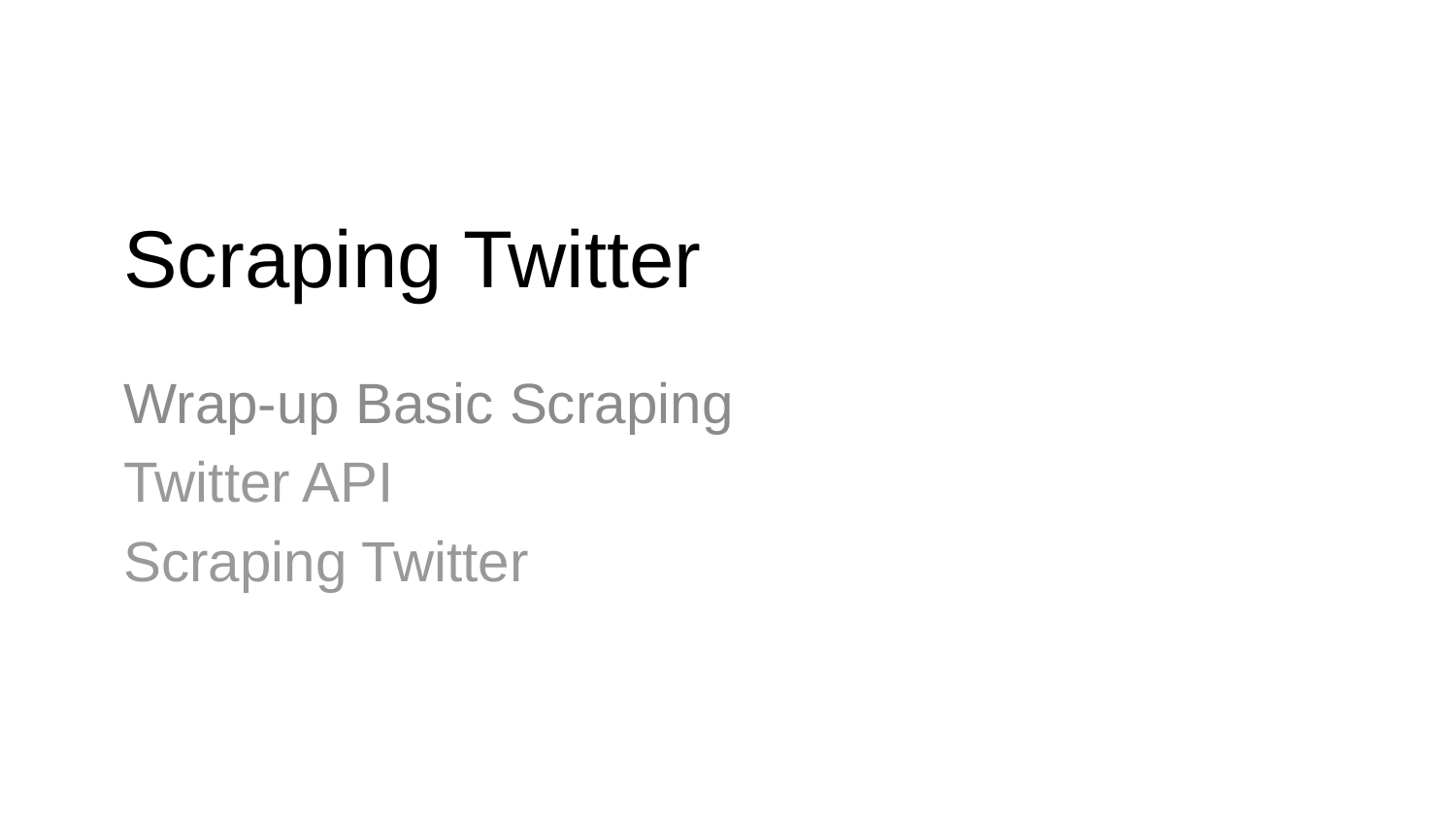

# Scraping Twitter
Wrap-up Basic Scraping
Twitter API
Scraping Twitter